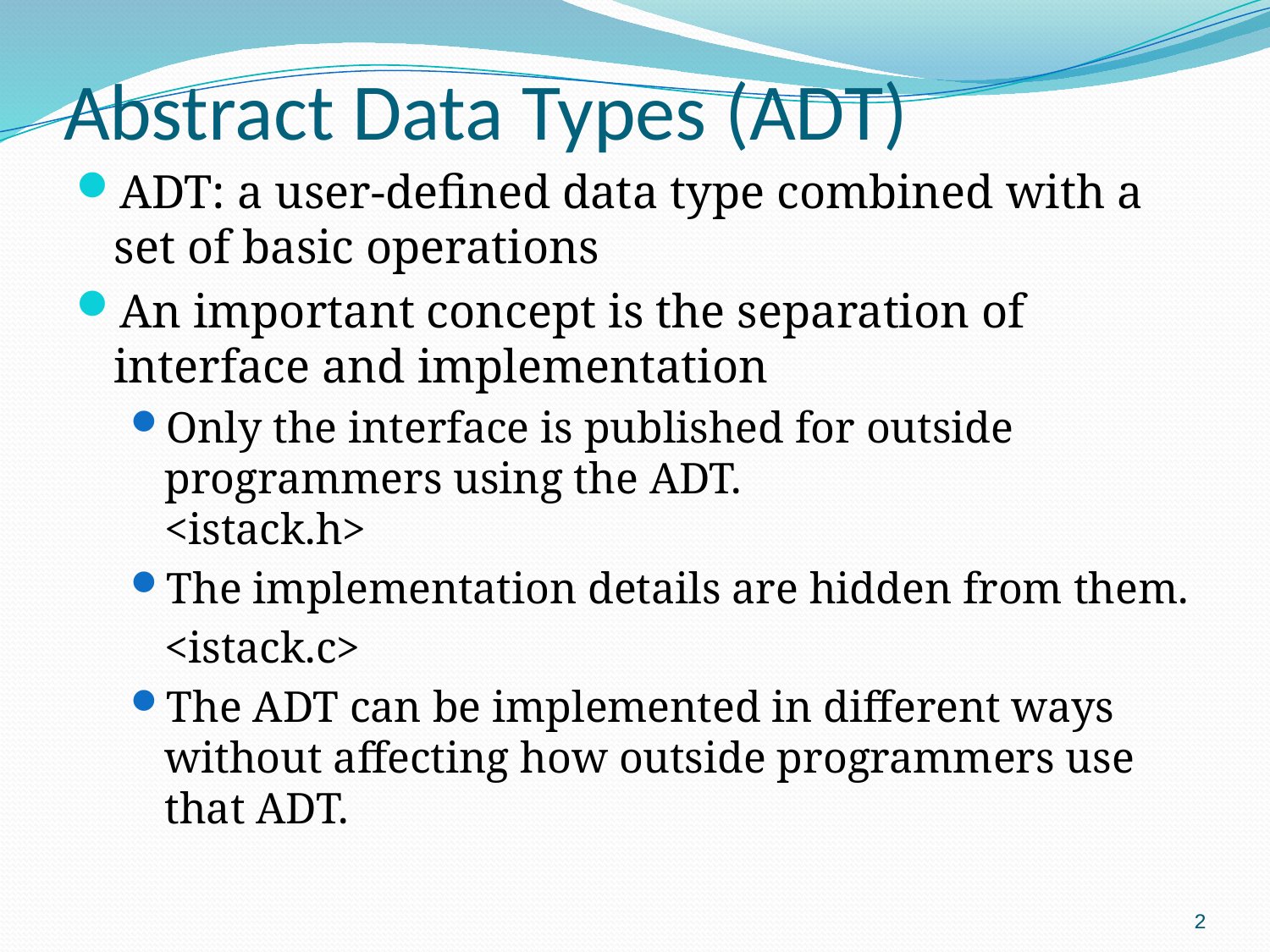

# Abstract Data Types (ADT)
ADT: a user-defined data type combined with a set of basic operations
An important concept is the separation of interface and implementation
Only the interface is published for outside programmers using the ADT.
<istack.h>
The implementation details are hidden from them.
	<istack.c>
The ADT can be implemented in different ways without affecting how outside programmers use that ADT.
2